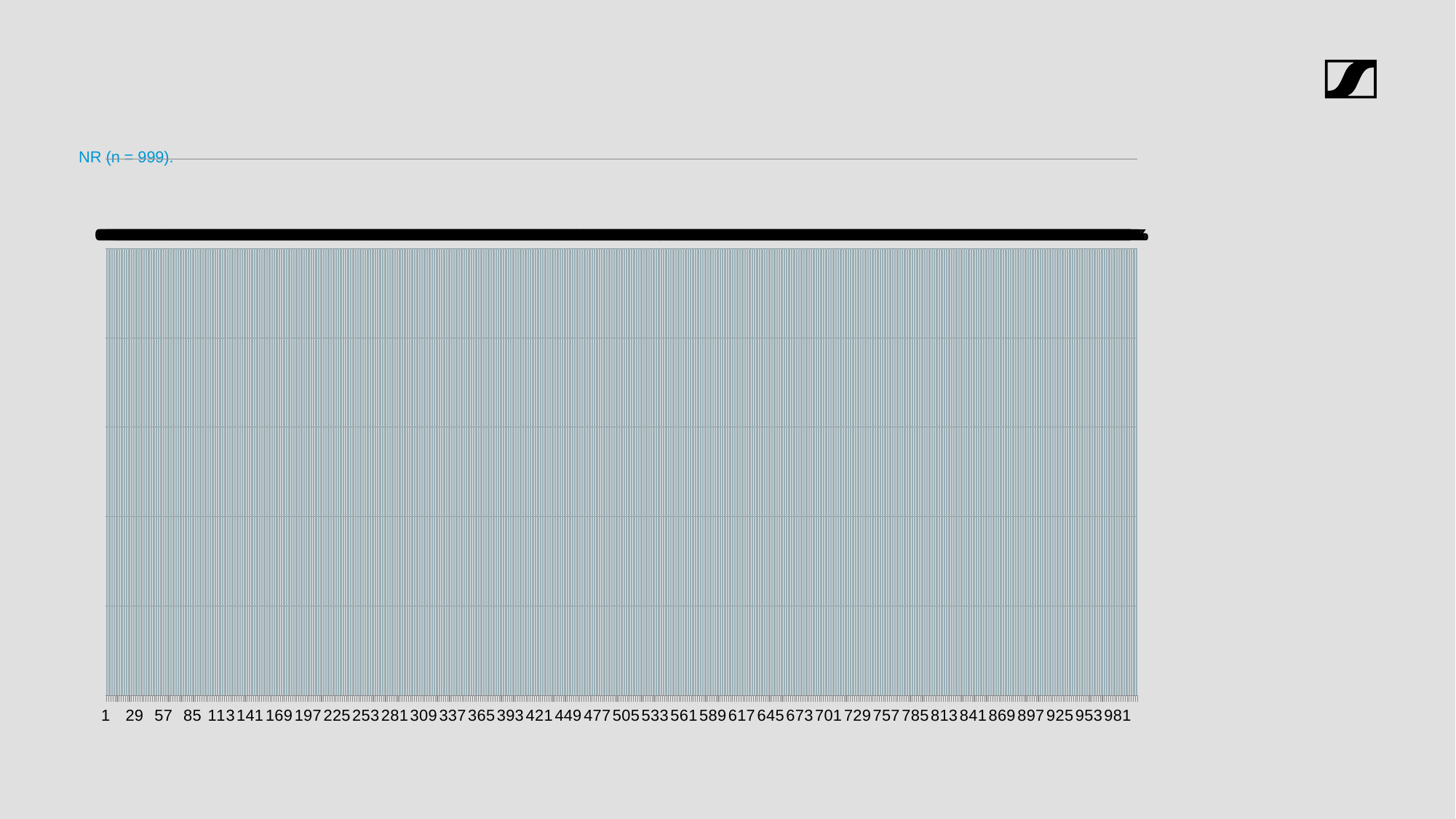

#
NR (n = 999).

### Chart

| Category |  |
|---|---|
| 1.0 | 0.001001001001001001 |
| 2.0 | 0.001001001001001001 |
| 3.0 | 0.001001001001001001 |
| 4.0 | 0.001001001001001001 |
| 5.0 | 0.001001001001001001 |
| 6.0 | 0.001001001001001001 |
| 7.0 | 0.001001001001001001 |
| 8.0 | 0.001001001001001001 |
| 9.0 | 0.001001001001001001 |
| 10.0 | 0.001001001001001001 |
| 11.0 | 0.001001001001001001 |
| 12.0 | 0.001001001001001001 |
| 13.0 | 0.001001001001001001 |
| 14.0 | 0.001001001001001001 |
| 15.0 | 0.001001001001001001 |
| 16.0 | 0.001001001001001001 |
| 17.0 | 0.001001001001001001 |
| 18.0 | 0.001001001001001001 |
| 19.0 | 0.001001001001001001 |
| 20.0 | 0.001001001001001001 |
| 21.0 | 0.001001001001001001 |
| 22.0 | 0.001001001001001001 |
| 23.0 | 0.001001001001001001 |
| 24.0 | 0.001001001001001001 |
| 25.0 | 0.001001001001001001 |
| 26.0 | 0.001001001001001001 |
| 27.0 | 0.001001001001001001 |
| 28.0 | 0.001001001001001001 |
| 29.0 | 0.001001001001001001 |
| 30.0 | 0.001001001001001001 |
| 31.0 | 0.001001001001001001 |
| 32.0 | 0.001001001001001001 |
| 33.0 | 0.001001001001001001 |
| 34.0 | 0.001001001001001001 |
| 35.0 | 0.001001001001001001 |
| 36.0 | 0.001001001001001001 |
| 37.0 | 0.001001001001001001 |
| 38.0 | 0.001001001001001001 |
| 39.0 | 0.001001001001001001 |
| 40.0 | 0.001001001001001001 |
| 41.0 | 0.001001001001001001 |
| 42.0 | 0.001001001001001001 |
| 43.0 | 0.001001001001001001 |
| 44.0 | 0.001001001001001001 |
| 45.0 | 0.001001001001001001 |
| 46.0 | 0.001001001001001001 |
| 47.0 | 0.001001001001001001 |
| 48.0 | 0.001001001001001001 |
| 49.0 | 0.001001001001001001 |
| 50.0 | 0.001001001001001001 |
| 51.0 | 0.001001001001001001 |
| 52.0 | 0.001001001001001001 |
| 53.0 | 0.001001001001001001 |
| 54.0 | 0.001001001001001001 |
| 55.0 | 0.001001001001001001 |
| 56.0 | 0.001001001001001001 |
| 57.0 | 0.001001001001001001 |
| 58.0 | 0.001001001001001001 |
| 59.0 | 0.001001001001001001 |
| 60.0 | 0.001001001001001001 |
| 61.0 | 0.001001001001001001 |
| 62.0 | 0.001001001001001001 |
| 63.0 | 0.001001001001001001 |
| 64.0 | 0.001001001001001001 |
| 65.0 | 0.001001001001001001 |
| 66.0 | 0.001001001001001001 |
| 67.0 | 0.001001001001001001 |
| 68.0 | 0.001001001001001001 |
| 69.0 | 0.001001001001001001 |
| 70.0 | 0.001001001001001001 |
| 71.0 | 0.001001001001001001 |
| 72.0 | 0.001001001001001001 |
| 73.0 | 0.001001001001001001 |
| 74.0 | 0.001001001001001001 |
| 75.0 | 0.001001001001001001 |
| 76.0 | 0.001001001001001001 |
| 77.0 | 0.001001001001001001 |
| 78.0 | 0.001001001001001001 |
| 79.0 | 0.001001001001001001 |
| 80.0 | 0.001001001001001001 |
| 81.0 | 0.001001001001001001 |
| 82.0 | 0.001001001001001001 |
| 83.0 | 0.001001001001001001 |
| 84.0 | 0.001001001001001001 |
| 85.0 | 0.001001001001001001 |
| 86.0 | 0.001001001001001001 |
| 87.0 | 0.001001001001001001 |
| 88.0 | 0.001001001001001001 |
| 89.0 | 0.001001001001001001 |
| 90.0 | 0.001001001001001001 |
| 91.0 | 0.001001001001001001 |
| 92.0 | 0.001001001001001001 |
| 93.0 | 0.001001001001001001 |
| 94.0 | 0.001001001001001001 |
| 95.0 | 0.001001001001001001 |
| 96.0 | 0.001001001001001001 |
| 97.0 | 0.001001001001001001 |
| 98.0 | 0.001001001001001001 |
| 99.0 | 0.001001001001001001 |
| 100.0 | 0.001001001001001001 |
| 101.0 | 0.001001001001001001 |
| 102.0 | 0.001001001001001001 |
| 103.0 | 0.001001001001001001 |
| 104.0 | 0.001001001001001001 |
| 105.0 | 0.001001001001001001 |
| 106.0 | 0.001001001001001001 |
| 107.0 | 0.001001001001001001 |
| 108.0 | 0.001001001001001001 |
| 109.0 | 0.001001001001001001 |
| 110.0 | 0.001001001001001001 |
| 111.0 | 0.001001001001001001 |
| 112.0 | 0.001001001001001001 |
| 113.0 | 0.001001001001001001 |
| 114.0 | 0.001001001001001001 |
| 115.0 | 0.001001001001001001 |
| 116.0 | 0.001001001001001001 |
| 117.0 | 0.001001001001001001 |
| 118.0 | 0.001001001001001001 |
| 119.0 | 0.001001001001001001 |
| 120.0 | 0.001001001001001001 |
| 121.0 | 0.001001001001001001 |
| 122.0 | 0.001001001001001001 |
| 123.0 | 0.001001001001001001 |
| 124.0 | 0.001001001001001001 |
| 125.0 | 0.001001001001001001 |
| 126.0 | 0.001001001001001001 |
| 127.0 | 0.001001001001001001 |
| 128.0 | 0.001001001001001001 |
| 129.0 | 0.001001001001001001 |
| 130.0 | 0.001001001001001001 |
| 131.0 | 0.001001001001001001 |
| 132.0 | 0.001001001001001001 |
| 133.0 | 0.001001001001001001 |
| 134.0 | 0.001001001001001001 |
| 135.0 | 0.001001001001001001 |
| 136.0 | 0.001001001001001001 |
| 137.0 | 0.001001001001001001 |
| 138.0 | 0.001001001001001001 |
| 139.0 | 0.001001001001001001 |
| 140.0 | 0.001001001001001001 |
| 141.0 | 0.001001001001001001 |
| 142.0 | 0.001001001001001001 |
| 143.0 | 0.001001001001001001 |
| 144.0 | 0.001001001001001001 |
| 145.0 | 0.001001001001001001 |
| 146.0 | 0.001001001001001001 |
| 147.0 | 0.001001001001001001 |
| 148.0 | 0.001001001001001001 |
| 149.0 | 0.001001001001001001 |
| 150.0 | 0.001001001001001001 |
| 151.0 | 0.001001001001001001 |
| 152.0 | 0.001001001001001001 |
| 153.0 | 0.001001001001001001 |
| 154.0 | 0.001001001001001001 |
| 155.0 | 0.001001001001001001 |
| 156.0 | 0.001001001001001001 |
| 157.0 | 0.001001001001001001 |
| 158.0 | 0.001001001001001001 |
| 159.0 | 0.001001001001001001 |
| 160.0 | 0.001001001001001001 |
| 161.0 | 0.001001001001001001 |
| 162.0 | 0.001001001001001001 |
| 163.0 | 0.001001001001001001 |
| 164.0 | 0.001001001001001001 |
| 165.0 | 0.001001001001001001 |
| 166.0 | 0.001001001001001001 |
| 167.0 | 0.001001001001001001 |
| 168.0 | 0.001001001001001001 |
| 169.0 | 0.001001001001001001 |
| 170.0 | 0.001001001001001001 |
| 171.0 | 0.001001001001001001 |
| 172.0 | 0.001001001001001001 |
| 173.0 | 0.001001001001001001 |
| 174.0 | 0.001001001001001001 |
| 175.0 | 0.001001001001001001 |
| 176.0 | 0.001001001001001001 |
| 177.0 | 0.001001001001001001 |
| 178.0 | 0.001001001001001001 |
| 179.0 | 0.001001001001001001 |
| 180.0 | 0.001001001001001001 |
| 181.0 | 0.001001001001001001 |
| 182.0 | 0.001001001001001001 |
| 183.0 | 0.001001001001001001 |
| 184.0 | 0.001001001001001001 |
| 185.0 | 0.001001001001001001 |
| 186.0 | 0.001001001001001001 |
| 187.0 | 0.001001001001001001 |
| 188.0 | 0.001001001001001001 |
| 189.0 | 0.001001001001001001 |
| 190.0 | 0.001001001001001001 |
| 191.0 | 0.001001001001001001 |
| 192.0 | 0.001001001001001001 |
| 193.0 | 0.001001001001001001 |
| 194.0 | 0.001001001001001001 |
| 195.0 | 0.001001001001001001 |
| 196.0 | 0.001001001001001001 |
| 197.0 | 0.001001001001001001 |
| 198.0 | 0.001001001001001001 |
| 199.0 | 0.001001001001001001 |
| 200.0 | 0.001001001001001001 |
| 201.0 | 0.001001001001001001 |
| 202.0 | 0.001001001001001001 |
| 203.0 | 0.001001001001001001 |
| 204.0 | 0.001001001001001001 |
| 205.0 | 0.001001001001001001 |
| 206.0 | 0.001001001001001001 |
| 207.0 | 0.001001001001001001 |
| 208.0 | 0.001001001001001001 |
| 209.0 | 0.001001001001001001 |
| 210.0 | 0.001001001001001001 |
| 211.0 | 0.001001001001001001 |
| 212.0 | 0.001001001001001001 |
| 213.0 | 0.001001001001001001 |
| 214.0 | 0.001001001001001001 |
| 215.0 | 0.001001001001001001 |
| 216.0 | 0.001001001001001001 |
| 217.0 | 0.001001001001001001 |
| 218.0 | 0.001001001001001001 |
| 219.0 | 0.001001001001001001 |
| 220.0 | 0.001001001001001001 |
| 221.0 | 0.001001001001001001 |
| 222.0 | 0.001001001001001001 |
| 223.0 | 0.001001001001001001 |
| 224.0 | 0.001001001001001001 |
| 225.0 | 0.001001001001001001 |
| 226.0 | 0.001001001001001001 |
| 227.0 | 0.001001001001001001 |
| 228.0 | 0.001001001001001001 |
| 229.0 | 0.001001001001001001 |
| 230.0 | 0.001001001001001001 |
| 231.0 | 0.001001001001001001 |
| 232.0 | 0.001001001001001001 |
| 233.0 | 0.001001001001001001 |
| 234.0 | 0.001001001001001001 |
| 235.0 | 0.001001001001001001 |
| 236.0 | 0.001001001001001001 |
| 237.0 | 0.001001001001001001 |
| 238.0 | 0.001001001001001001 |
| 239.0 | 0.001001001001001001 |
| 240.0 | 0.001001001001001001 |
| 241.0 | 0.001001001001001001 |
| 242.0 | 0.001001001001001001 |
| 243.0 | 0.001001001001001001 |
| 244.0 | 0.001001001001001001 |
| 245.0 | 0.001001001001001001 |
| 246.0 | 0.001001001001001001 |
| 247.0 | 0.001001001001001001 |
| 248.0 | 0.001001001001001001 |
| 249.0 | 0.001001001001001001 |
| 250.0 | 0.001001001001001001 |
| 251.0 | 0.001001001001001001 |
| 252.0 | 0.001001001001001001 |
| 253.0 | 0.001001001001001001 |
| 254.0 | 0.001001001001001001 |
| 255.0 | 0.001001001001001001 |
| 256.0 | 0.001001001001001001 |
| 257.0 | 0.001001001001001001 |
| 258.0 | 0.001001001001001001 |
| 259.0 | 0.001001001001001001 |
| 260.0 | 0.001001001001001001 |
| 261.0 | 0.001001001001001001 |
| 262.0 | 0.001001001001001001 |
| 263.0 | 0.001001001001001001 |
| 264.0 | 0.001001001001001001 |
| 265.0 | 0.001001001001001001 |
| 266.0 | 0.001001001001001001 |
| 267.0 | 0.001001001001001001 |
| 268.0 | 0.001001001001001001 |
| 269.0 | 0.001001001001001001 |
| 270.0 | 0.001001001001001001 |
| 271.0 | 0.001001001001001001 |
| 272.0 | 0.001001001001001001 |
| 273.0 | 0.001001001001001001 |
| 274.0 | 0.001001001001001001 |
| 275.0 | 0.001001001001001001 |
| 276.0 | 0.001001001001001001 |
| 277.0 | 0.001001001001001001 |
| 278.0 | 0.001001001001001001 |
| 279.0 | 0.001001001001001001 |
| 280.0 | 0.001001001001001001 |
| 281.0 | 0.001001001001001001 |
| 282.0 | 0.001001001001001001 |
| 283.0 | 0.001001001001001001 |
| 284.0 | 0.001001001001001001 |
| 285.0 | 0.001001001001001001 |
| 286.0 | 0.001001001001001001 |
| 287.0 | 0.001001001001001001 |
| 288.0 | 0.001001001001001001 |
| 289.0 | 0.001001001001001001 |
| 290.0 | 0.001001001001001001 |
| 291.0 | 0.001001001001001001 |
| 292.0 | 0.001001001001001001 |
| 293.0 | 0.001001001001001001 |
| 294.0 | 0.001001001001001001 |
| 295.0 | 0.001001001001001001 |
| 296.0 | 0.001001001001001001 |
| 297.0 | 0.001001001001001001 |
| 298.0 | 0.001001001001001001 |
| 299.0 | 0.001001001001001001 |
| 300.0 | 0.001001001001001001 |
| 301.0 | 0.001001001001001001 |
| 302.0 | 0.001001001001001001 |
| 303.0 | 0.001001001001001001 |
| 304.0 | 0.001001001001001001 |
| 305.0 | 0.001001001001001001 |
| 306.0 | 0.001001001001001001 |
| 307.0 | 0.001001001001001001 |
| 308.0 | 0.001001001001001001 |
| 309.0 | 0.001001001001001001 |
| 310.0 | 0.001001001001001001 |
| 311.0 | 0.001001001001001001 |
| 312.0 | 0.001001001001001001 |
| 313.0 | 0.001001001001001001 |
| 314.0 | 0.001001001001001001 |
| 315.0 | 0.001001001001001001 |
| 316.0 | 0.001001001001001001 |
| 317.0 | 0.001001001001001001 |
| 318.0 | 0.001001001001001001 |
| 319.0 | 0.001001001001001001 |
| 320.0 | 0.001001001001001001 |
| 321.0 | 0.001001001001001001 |
| 322.0 | 0.001001001001001001 |
| 323.0 | 0.001001001001001001 |
| 324.0 | 0.001001001001001001 |
| 325.0 | 0.001001001001001001 |
| 326.0 | 0.001001001001001001 |
| 327.0 | 0.001001001001001001 |
| 328.0 | 0.001001001001001001 |
| 329.0 | 0.001001001001001001 |
| 330.0 | 0.001001001001001001 |
| 331.0 | 0.001001001001001001 |
| 332.0 | 0.001001001001001001 |
| 333.0 | 0.001001001001001001 |
| 334.0 | 0.001001001001001001 |
| 335.0 | 0.001001001001001001 |
| 336.0 | 0.001001001001001001 |
| 337.0 | 0.001001001001001001 |
| 338.0 | 0.001001001001001001 |
| 339.0 | 0.001001001001001001 |
| 340.0 | 0.001001001001001001 |
| 341.0 | 0.001001001001001001 |
| 342.0 | 0.001001001001001001 |
| 343.0 | 0.001001001001001001 |
| 344.0 | 0.001001001001001001 |
| 345.0 | 0.001001001001001001 |
| 346.0 | 0.001001001001001001 |
| 347.0 | 0.001001001001001001 |
| 348.0 | 0.001001001001001001 |
| 349.0 | 0.001001001001001001 |
| 350.0 | 0.001001001001001001 |
| 351.0 | 0.001001001001001001 |
| 352.0 | 0.001001001001001001 |
| 353.0 | 0.001001001001001001 |
| 354.0 | 0.001001001001001001 |
| 355.0 | 0.001001001001001001 |
| 356.0 | 0.001001001001001001 |
| 357.0 | 0.001001001001001001 |
| 358.0 | 0.001001001001001001 |
| 359.0 | 0.001001001001001001 |
| 360.0 | 0.001001001001001001 |
| 361.0 | 0.001001001001001001 |
| 362.0 | 0.001001001001001001 |
| 363.0 | 0.001001001001001001 |
| 364.0 | 0.001001001001001001 |
| 365.0 | 0.001001001001001001 |
| 366.0 | 0.001001001001001001 |
| 367.0 | 0.001001001001001001 |
| 368.0 | 0.001001001001001001 |
| 369.0 | 0.001001001001001001 |
| 370.0 | 0.001001001001001001 |
| 371.0 | 0.001001001001001001 |
| 372.0 | 0.001001001001001001 |
| 373.0 | 0.001001001001001001 |
| 374.0 | 0.001001001001001001 |
| 375.0 | 0.001001001001001001 |
| 376.0 | 0.001001001001001001 |
| 377.0 | 0.001001001001001001 |
| 378.0 | 0.001001001001001001 |
| 379.0 | 0.001001001001001001 |
| 380.0 | 0.001001001001001001 |
| 381.0 | 0.001001001001001001 |
| 382.0 | 0.001001001001001001 |
| 383.0 | 0.001001001001001001 |
| 384.0 | 0.001001001001001001 |
| 385.0 | 0.001001001001001001 |
| 386.0 | 0.001001001001001001 |
| 387.0 | 0.001001001001001001 |
| 388.0 | 0.001001001001001001 |
| 389.0 | 0.001001001001001001 |
| 390.0 | 0.001001001001001001 |
| 391.0 | 0.001001001001001001 |
| 392.0 | 0.001001001001001001 |
| 393.0 | 0.001001001001001001 |
| 394.0 | 0.001001001001001001 |
| 395.0 | 0.001001001001001001 |
| 396.0 | 0.001001001001001001 |
| 397.0 | 0.001001001001001001 |
| 398.0 | 0.001001001001001001 |
| 399.0 | 0.001001001001001001 |
| 400.0 | 0.001001001001001001 |
| 401.0 | 0.001001001001001001 |
| 402.0 | 0.001001001001001001 |
| 403.0 | 0.001001001001001001 |
| 404.0 | 0.001001001001001001 |
| 405.0 | 0.001001001001001001 |
| 406.0 | 0.001001001001001001 |
| 407.0 | 0.001001001001001001 |
| 408.0 | 0.001001001001001001 |
| 409.0 | 0.001001001001001001 |
| 410.0 | 0.001001001001001001 |
| 411.0 | 0.001001001001001001 |
| 412.0 | 0.001001001001001001 |
| 413.0 | 0.001001001001001001 |
| 414.0 | 0.001001001001001001 |
| 415.0 | 0.001001001001001001 |
| 416.0 | 0.001001001001001001 |
| 417.0 | 0.001001001001001001 |
| 418.0 | 0.001001001001001001 |
| 419.0 | 0.001001001001001001 |
| 420.0 | 0.001001001001001001 |
| 421.0 | 0.001001001001001001 |
| 422.0 | 0.001001001001001001 |
| 423.0 | 0.001001001001001001 |
| 424.0 | 0.001001001001001001 |
| 425.0 | 0.001001001001001001 |
| 426.0 | 0.001001001001001001 |
| 427.0 | 0.001001001001001001 |
| 428.0 | 0.001001001001001001 |
| 429.0 | 0.001001001001001001 |
| 430.0 | 0.001001001001001001 |
| 431.0 | 0.001001001001001001 |
| 432.0 | 0.001001001001001001 |
| 433.0 | 0.001001001001001001 |
| 434.0 | 0.001001001001001001 |
| 435.0 | 0.001001001001001001 |
| 436.0 | 0.001001001001001001 |
| 437.0 | 0.001001001001001001 |
| 438.0 | 0.001001001001001001 |
| 439.0 | 0.001001001001001001 |
| 440.0 | 0.001001001001001001 |
| 441.0 | 0.001001001001001001 |
| 442.0 | 0.001001001001001001 |
| 443.0 | 0.001001001001001001 |
| 444.0 | 0.001001001001001001 |
| 445.0 | 0.001001001001001001 |
| 446.0 | 0.001001001001001001 |
| 447.0 | 0.001001001001001001 |
| 448.0 | 0.001001001001001001 |
| 449.0 | 0.001001001001001001 |
| 450.0 | 0.001001001001001001 |
| 451.0 | 0.001001001001001001 |
| 452.0 | 0.001001001001001001 |
| 453.0 | 0.001001001001001001 |
| 454.0 | 0.001001001001001001 |
| 455.0 | 0.001001001001001001 |
| 456.0 | 0.001001001001001001 |
| 457.0 | 0.001001001001001001 |
| 458.0 | 0.001001001001001001 |
| 459.0 | 0.001001001001001001 |
| 460.0 | 0.001001001001001001 |
| 461.0 | 0.001001001001001001 |
| 462.0 | 0.001001001001001001 |
| 463.0 | 0.001001001001001001 |
| 464.0 | 0.001001001001001001 |
| 465.0 | 0.001001001001001001 |
| 466.0 | 0.001001001001001001 |
| 467.0 | 0.001001001001001001 |
| 468.0 | 0.001001001001001001 |
| 469.0 | 0.001001001001001001 |
| 470.0 | 0.001001001001001001 |
| 471.0 | 0.001001001001001001 |
| 472.0 | 0.001001001001001001 |
| 473.0 | 0.001001001001001001 |
| 474.0 | 0.001001001001001001 |
| 475.0 | 0.001001001001001001 |
| 476.0 | 0.001001001001001001 |
| 477.0 | 0.001001001001001001 |
| 478.0 | 0.001001001001001001 |
| 479.0 | 0.001001001001001001 |
| 480.0 | 0.001001001001001001 |
| 481.0 | 0.001001001001001001 |
| 482.0 | 0.001001001001001001 |
| 483.0 | 0.001001001001001001 |
| 484.0 | 0.001001001001001001 |
| 485.0 | 0.001001001001001001 |
| 486.0 | 0.001001001001001001 |
| 487.0 | 0.001001001001001001 |
| 488.0 | 0.001001001001001001 |
| 489.0 | 0.001001001001001001 |
| 490.0 | 0.001001001001001001 |
| 491.0 | 0.001001001001001001 |
| 492.0 | 0.001001001001001001 |
| 493.0 | 0.001001001001001001 |
| 494.0 | 0.001001001001001001 |
| 495.0 | 0.001001001001001001 |
| 496.0 | 0.001001001001001001 |
| 497.0 | 0.001001001001001001 |
| 498.0 | 0.001001001001001001 |
| 499.0 | 0.001001001001001001 |
| 500.0 | 0.001001001001001001 |
| 501.0 | 0.001001001001001001 |
| 502.0 | 0.001001001001001001 |
| 503.0 | 0.001001001001001001 |
| 504.0 | 0.001001001001001001 |
| 505.0 | 0.001001001001001001 |
| 506.0 | 0.001001001001001001 |
| 507.0 | 0.001001001001001001 |
| 508.0 | 0.001001001001001001 |
| 509.0 | 0.001001001001001001 |
| 510.0 | 0.001001001001001001 |
| 511.0 | 0.001001001001001001 |
| 512.0 | 0.001001001001001001 |
| 513.0 | 0.001001001001001001 |
| 514.0 | 0.001001001001001001 |
| 515.0 | 0.001001001001001001 |
| 516.0 | 0.001001001001001001 |
| 517.0 | 0.001001001001001001 |
| 518.0 | 0.001001001001001001 |
| 519.0 | 0.001001001001001001 |
| 520.0 | 0.001001001001001001 |
| 521.0 | 0.001001001001001001 |
| 522.0 | 0.001001001001001001 |
| 523.0 | 0.001001001001001001 |
| 524.0 | 0.001001001001001001 |
| 525.0 | 0.001001001001001001 |
| 526.0 | 0.001001001001001001 |
| 527.0 | 0.001001001001001001 |
| 528.0 | 0.001001001001001001 |
| 529.0 | 0.001001001001001001 |
| 530.0 | 0.001001001001001001 |
| 531.0 | 0.001001001001001001 |
| 532.0 | 0.001001001001001001 |
| 533.0 | 0.001001001001001001 |
| 534.0 | 0.001001001001001001 |
| 535.0 | 0.001001001001001001 |
| 536.0 | 0.001001001001001001 |
| 537.0 | 0.001001001001001001 |
| 538.0 | 0.001001001001001001 |
| 539.0 | 0.001001001001001001 |
| 540.0 | 0.001001001001001001 |
| 541.0 | 0.001001001001001001 |
| 542.0 | 0.001001001001001001 |
| 543.0 | 0.001001001001001001 |
| 544.0 | 0.001001001001001001 |
| 545.0 | 0.001001001001001001 |
| 546.0 | 0.001001001001001001 |
| 547.0 | 0.001001001001001001 |
| 548.0 | 0.001001001001001001 |
| 549.0 | 0.001001001001001001 |
| 550.0 | 0.001001001001001001 |
| 551.0 | 0.001001001001001001 |
| 552.0 | 0.001001001001001001 |
| 553.0 | 0.001001001001001001 |
| 554.0 | 0.001001001001001001 |
| 555.0 | 0.001001001001001001 |
| 556.0 | 0.001001001001001001 |
| 557.0 | 0.001001001001001001 |
| 558.0 | 0.001001001001001001 |
| 559.0 | 0.001001001001001001 |
| 560.0 | 0.001001001001001001 |
| 561.0 | 0.001001001001001001 |
| 562.0 | 0.001001001001001001 |
| 563.0 | 0.001001001001001001 |
| 564.0 | 0.001001001001001001 |
| 565.0 | 0.001001001001001001 |
| 566.0 | 0.001001001001001001 |
| 567.0 | 0.001001001001001001 |
| 568.0 | 0.001001001001001001 |
| 569.0 | 0.001001001001001001 |
| 570.0 | 0.001001001001001001 |
| 571.0 | 0.001001001001001001 |
| 572.0 | 0.001001001001001001 |
| 573.0 | 0.001001001001001001 |
| 574.0 | 0.001001001001001001 |
| 575.0 | 0.001001001001001001 |
| 576.0 | 0.001001001001001001 |
| 577.0 | 0.001001001001001001 |
| 578.0 | 0.001001001001001001 |
| 579.0 | 0.001001001001001001 |
| 580.0 | 0.001001001001001001 |
| 581.0 | 0.001001001001001001 |
| 582.0 | 0.001001001001001001 |
| 583.0 | 0.001001001001001001 |
| 584.0 | 0.001001001001001001 |
| 585.0 | 0.001001001001001001 |
| 586.0 | 0.001001001001001001 |
| 587.0 | 0.001001001001001001 |
| 588.0 | 0.001001001001001001 |
| 589.0 | 0.001001001001001001 |
| 590.0 | 0.001001001001001001 |
| 591.0 | 0.001001001001001001 |
| 592.0 | 0.001001001001001001 |
| 593.0 | 0.001001001001001001 |
| 594.0 | 0.001001001001001001 |
| 595.0 | 0.001001001001001001 |
| 596.0 | 0.001001001001001001 |
| 597.0 | 0.001001001001001001 |
| 598.0 | 0.001001001001001001 |
| 599.0 | 0.001001001001001001 |
| 600.0 | 0.001001001001001001 |
| 601.0 | 0.001001001001001001 |
| 602.0 | 0.001001001001001001 |
| 603.0 | 0.001001001001001001 |
| 604.0 | 0.001001001001001001 |
| 605.0 | 0.001001001001001001 |
| 606.0 | 0.001001001001001001 |
| 607.0 | 0.001001001001001001 |
| 608.0 | 0.001001001001001001 |
| 609.0 | 0.001001001001001001 |
| 610.0 | 0.001001001001001001 |
| 611.0 | 0.001001001001001001 |
| 612.0 | 0.001001001001001001 |
| 613.0 | 0.001001001001001001 |
| 614.0 | 0.001001001001001001 |
| 615.0 | 0.001001001001001001 |
| 616.0 | 0.001001001001001001 |
| 617.0 | 0.001001001001001001 |
| 618.0 | 0.001001001001001001 |
| 619.0 | 0.001001001001001001 |
| 620.0 | 0.001001001001001001 |
| 621.0 | 0.001001001001001001 |
| 622.0 | 0.001001001001001001 |
| 623.0 | 0.001001001001001001 |
| 624.0 | 0.001001001001001001 |
| 625.0 | 0.001001001001001001 |
| 626.0 | 0.001001001001001001 |
| 627.0 | 0.001001001001001001 |
| 628.0 | 0.001001001001001001 |
| 629.0 | 0.001001001001001001 |
| 630.0 | 0.001001001001001001 |
| 631.0 | 0.001001001001001001 |
| 632.0 | 0.001001001001001001 |
| 633.0 | 0.001001001001001001 |
| 634.0 | 0.001001001001001001 |
| 635.0 | 0.001001001001001001 |
| 636.0 | 0.001001001001001001 |
| 637.0 | 0.001001001001001001 |
| 638.0 | 0.001001001001001001 |
| 639.0 | 0.001001001001001001 |
| 640.0 | 0.001001001001001001 |
| 641.0 | 0.001001001001001001 |
| 642.0 | 0.001001001001001001 |
| 643.0 | 0.001001001001001001 |
| 644.0 | 0.001001001001001001 |
| 645.0 | 0.001001001001001001 |
| 646.0 | 0.001001001001001001 |
| 647.0 | 0.001001001001001001 |
| 648.0 | 0.001001001001001001 |
| 649.0 | 0.001001001001001001 |
| 650.0 | 0.001001001001001001 |
| 651.0 | 0.001001001001001001 |
| 652.0 | 0.001001001001001001 |
| 653.0 | 0.001001001001001001 |
| 654.0 | 0.001001001001001001 |
| 655.0 | 0.001001001001001001 |
| 656.0 | 0.001001001001001001 |
| 657.0 | 0.001001001001001001 |
| 658.0 | 0.001001001001001001 |
| 659.0 | 0.001001001001001001 |
| 660.0 | 0.001001001001001001 |
| 661.0 | 0.001001001001001001 |
| 662.0 | 0.001001001001001001 |
| 663.0 | 0.001001001001001001 |
| 664.0 | 0.001001001001001001 |
| 665.0 | 0.001001001001001001 |
| 666.0 | 0.001001001001001001 |
| 667.0 | 0.001001001001001001 |
| 668.0 | 0.001001001001001001 |
| 669.0 | 0.001001001001001001 |
| 670.0 | 0.001001001001001001 |
| 671.0 | 0.001001001001001001 |
| 672.0 | 0.001001001001001001 |
| 673.0 | 0.001001001001001001 |
| 674.0 | 0.001001001001001001 |
| 675.0 | 0.001001001001001001 |
| 676.0 | 0.001001001001001001 |
| 677.0 | 0.001001001001001001 |
| 678.0 | 0.001001001001001001 |
| 679.0 | 0.001001001001001001 |
| 680.0 | 0.001001001001001001 |
| 681.0 | 0.001001001001001001 |
| 682.0 | 0.001001001001001001 |
| 683.0 | 0.001001001001001001 |
| 684.0 | 0.001001001001001001 |
| 685.0 | 0.001001001001001001 |
| 686.0 | 0.001001001001001001 |
| 687.0 | 0.001001001001001001 |
| 688.0 | 0.001001001001001001 |
| 689.0 | 0.001001001001001001 |
| 690.0 | 0.001001001001001001 |
| 691.0 | 0.001001001001001001 |
| 692.0 | 0.001001001001001001 |
| 693.0 | 0.001001001001001001 |
| 694.0 | 0.001001001001001001 |
| 695.0 | 0.001001001001001001 |
| 696.0 | 0.001001001001001001 |
| 697.0 | 0.001001001001001001 |
| 698.0 | 0.001001001001001001 |
| 699.0 | 0.001001001001001001 |
| 700.0 | 0.001001001001001001 |
| 701.0 | 0.001001001001001001 |
| 702.0 | 0.001001001001001001 |
| 703.0 | 0.001001001001001001 |
| 704.0 | 0.001001001001001001 |
| 705.0 | 0.001001001001001001 |
| 706.0 | 0.001001001001001001 |
| 707.0 | 0.001001001001001001 |
| 708.0 | 0.001001001001001001 |
| 709.0 | 0.001001001001001001 |
| 710.0 | 0.001001001001001001 |
| 711.0 | 0.001001001001001001 |
| 712.0 | 0.001001001001001001 |
| 713.0 | 0.001001001001001001 |
| 714.0 | 0.001001001001001001 |
| 715.0 | 0.001001001001001001 |
| 716.0 | 0.001001001001001001 |
| 717.0 | 0.001001001001001001 |
| 718.0 | 0.001001001001001001 |
| 719.0 | 0.001001001001001001 |
| 720.0 | 0.001001001001001001 |
| 721.0 | 0.001001001001001001 |
| 722.0 | 0.001001001001001001 |
| 723.0 | 0.001001001001001001 |
| 724.0 | 0.001001001001001001 |
| 725.0 | 0.001001001001001001 |
| 726.0 | 0.001001001001001001 |
| 727.0 | 0.001001001001001001 |
| 728.0 | 0.001001001001001001 |
| 729.0 | 0.001001001001001001 |
| 730.0 | 0.001001001001001001 |
| 731.0 | 0.001001001001001001 |
| 732.0 | 0.001001001001001001 |
| 733.0 | 0.001001001001001001 |
| 734.0 | 0.001001001001001001 |
| 735.0 | 0.001001001001001001 |
| 736.0 | 0.001001001001001001 |
| 737.0 | 0.001001001001001001 |
| 738.0 | 0.001001001001001001 |
| 739.0 | 0.001001001001001001 |
| 740.0 | 0.001001001001001001 |
| 741.0 | 0.001001001001001001 |
| 742.0 | 0.001001001001001001 |
| 743.0 | 0.001001001001001001 |
| 744.0 | 0.001001001001001001 |
| 745.0 | 0.001001001001001001 |
| 746.0 | 0.001001001001001001 |
| 747.0 | 0.001001001001001001 |
| 748.0 | 0.001001001001001001 |
| 749.0 | 0.001001001001001001 |
| 750.0 | 0.001001001001001001 |
| 751.0 | 0.001001001001001001 |
| 752.0 | 0.001001001001001001 |
| 753.0 | 0.001001001001001001 |
| 754.0 | 0.001001001001001001 |
| 755.0 | 0.001001001001001001 |
| 756.0 | 0.001001001001001001 |
| 757.0 | 0.001001001001001001 |
| 758.0 | 0.001001001001001001 |
| 759.0 | 0.001001001001001001 |
| 760.0 | 0.001001001001001001 |
| 761.0 | 0.001001001001001001 |
| 762.0 | 0.001001001001001001 |
| 763.0 | 0.001001001001001001 |
| 764.0 | 0.001001001001001001 |
| 765.0 | 0.001001001001001001 |
| 766.0 | 0.001001001001001001 |
| 767.0 | 0.001001001001001001 |
| 768.0 | 0.001001001001001001 |
| 769.0 | 0.001001001001001001 |
| 770.0 | 0.001001001001001001 |
| 771.0 | 0.001001001001001001 |
| 772.0 | 0.001001001001001001 |
| 773.0 | 0.001001001001001001 |
| 774.0 | 0.001001001001001001 |
| 775.0 | 0.001001001001001001 |
| 776.0 | 0.001001001001001001 |
| 777.0 | 0.001001001001001001 |
| 778.0 | 0.001001001001001001 |
| 779.0 | 0.001001001001001001 |
| 780.0 | 0.001001001001001001 |
| 781.0 | 0.001001001001001001 |
| 782.0 | 0.001001001001001001 |
| 783.0 | 0.001001001001001001 |
| 784.0 | 0.001001001001001001 |
| 785.0 | 0.001001001001001001 |
| 786.0 | 0.001001001001001001 |
| 787.0 | 0.001001001001001001 |
| 788.0 | 0.001001001001001001 |
| 789.0 | 0.001001001001001001 |
| 790.0 | 0.001001001001001001 |
| 791.0 | 0.001001001001001001 |
| 792.0 | 0.001001001001001001 |
| 793.0 | 0.001001001001001001 |
| 794.0 | 0.001001001001001001 |
| 795.0 | 0.001001001001001001 |
| 796.0 | 0.001001001001001001 |
| 797.0 | 0.001001001001001001 |
| 798.0 | 0.001001001001001001 |
| 799.0 | 0.001001001001001001 |
| 800.0 | 0.001001001001001001 |
| 801.0 | 0.001001001001001001 |
| 802.0 | 0.001001001001001001 |
| 803.0 | 0.001001001001001001 |
| 804.0 | 0.001001001001001001 |
| 805.0 | 0.001001001001001001 |
| 806.0 | 0.001001001001001001 |
| 807.0 | 0.001001001001001001 |
| 808.0 | 0.001001001001001001 |
| 809.0 | 0.001001001001001001 |
| 810.0 | 0.001001001001001001 |
| 811.0 | 0.001001001001001001 |
| 812.0 | 0.001001001001001001 |
| 813.0 | 0.001001001001001001 |
| 814.0 | 0.001001001001001001 |
| 815.0 | 0.001001001001001001 |
| 816.0 | 0.001001001001001001 |
| 817.0 | 0.001001001001001001 |
| 818.0 | 0.001001001001001001 |
| 819.0 | 0.001001001001001001 |
| 820.0 | 0.001001001001001001 |
| 821.0 | 0.001001001001001001 |
| 822.0 | 0.001001001001001001 |
| 823.0 | 0.001001001001001001 |
| 824.0 | 0.001001001001001001 |
| 825.0 | 0.001001001001001001 |
| 826.0 | 0.001001001001001001 |
| 827.0 | 0.001001001001001001 |
| 828.0 | 0.001001001001001001 |
| 829.0 | 0.001001001001001001 |
| 830.0 | 0.001001001001001001 |
| 831.0 | 0.001001001001001001 |
| 832.0 | 0.001001001001001001 |
| 833.0 | 0.001001001001001001 |
| 834.0 | 0.001001001001001001 |
| 835.0 | 0.001001001001001001 |
| 836.0 | 0.001001001001001001 |
| 837.0 | 0.001001001001001001 |
| 838.0 | 0.001001001001001001 |
| 839.0 | 0.001001001001001001 |
| 840.0 | 0.001001001001001001 |
| 841.0 | 0.001001001001001001 |
| 842.0 | 0.001001001001001001 |
| 843.0 | 0.001001001001001001 |
| 844.0 | 0.001001001001001001 |
| 845.0 | 0.001001001001001001 |
| 846.0 | 0.001001001001001001 |
| 847.0 | 0.001001001001001001 |
| 848.0 | 0.001001001001001001 |
| 849.0 | 0.001001001001001001 |
| 850.0 | 0.001001001001001001 |
| 851.0 | 0.001001001001001001 |
| 852.0 | 0.001001001001001001 |
| 853.0 | 0.001001001001001001 |
| 854.0 | 0.001001001001001001 |
| 855.0 | 0.001001001001001001 |
| 856.0 | 0.001001001001001001 |
| 857.0 | 0.001001001001001001 |
| 858.0 | 0.001001001001001001 |
| 859.0 | 0.001001001001001001 |
| 860.0 | 0.001001001001001001 |
| 861.0 | 0.001001001001001001 |
| 862.0 | 0.001001001001001001 |
| 863.0 | 0.001001001001001001 |
| 864.0 | 0.001001001001001001 |
| 865.0 | 0.001001001001001001 |
| 866.0 | 0.001001001001001001 |
| 867.0 | 0.001001001001001001 |
| 868.0 | 0.001001001001001001 |
| 869.0 | 0.001001001001001001 |
| 870.0 | 0.001001001001001001 |
| 871.0 | 0.001001001001001001 |
| 872.0 | 0.001001001001001001 |
| 873.0 | 0.001001001001001001 |
| 874.0 | 0.001001001001001001 |
| 875.0 | 0.001001001001001001 |
| 876.0 | 0.001001001001001001 |
| 877.0 | 0.001001001001001001 |
| 878.0 | 0.001001001001001001 |
| 879.0 | 0.001001001001001001 |
| 880.0 | 0.001001001001001001 |
| 881.0 | 0.001001001001001001 |
| 882.0 | 0.001001001001001001 |
| 883.0 | 0.001001001001001001 |
| 884.0 | 0.001001001001001001 |
| 885.0 | 0.001001001001001001 |
| 886.0 | 0.001001001001001001 |
| 887.0 | 0.001001001001001001 |
| 888.0 | 0.001001001001001001 |
| 889.0 | 0.001001001001001001 |
| 890.0 | 0.001001001001001001 |
| 891.0 | 0.001001001001001001 |
| 892.0 | 0.001001001001001001 |
| 893.0 | 0.001001001001001001 |
| 894.0 | 0.001001001001001001 |
| 895.0 | 0.001001001001001001 |
| 896.0 | 0.001001001001001001 |
| 897.0 | 0.001001001001001001 |
| 898.0 | 0.001001001001001001 |
| 899.0 | 0.001001001001001001 |
| 900.0 | 0.001001001001001001 |
| 901.0 | 0.001001001001001001 |
| 902.0 | 0.001001001001001001 |
| 903.0 | 0.001001001001001001 |
| 904.0 | 0.001001001001001001 |
| 905.0 | 0.001001001001001001 |
| 906.0 | 0.001001001001001001 |
| 907.0 | 0.001001001001001001 |
| 908.0 | 0.001001001001001001 |
| 909.0 | 0.001001001001001001 |
| 910.0 | 0.001001001001001001 |
| 911.0 | 0.001001001001001001 |
| 912.0 | 0.001001001001001001 |
| 913.0 | 0.001001001001001001 |
| 914.0 | 0.001001001001001001 |
| 915.0 | 0.001001001001001001 |
| 916.0 | 0.001001001001001001 |
| 917.0 | 0.001001001001001001 |
| 918.0 | 0.001001001001001001 |
| 919.0 | 0.001001001001001001 |
| 920.0 | 0.001001001001001001 |
| 921.0 | 0.001001001001001001 |
| 922.0 | 0.001001001001001001 |
| 923.0 | 0.001001001001001001 |
| 924.0 | 0.001001001001001001 |
| 925.0 | 0.001001001001001001 |
| 926.0 | 0.001001001001001001 |
| 927.0 | 0.001001001001001001 |
| 928.0 | 0.001001001001001001 |
| 929.0 | 0.001001001001001001 |
| 930.0 | 0.001001001001001001 |
| 931.0 | 0.001001001001001001 |
| 932.0 | 0.001001001001001001 |
| 933.0 | 0.001001001001001001 |
| 934.0 | 0.001001001001001001 |
| 935.0 | 0.001001001001001001 |
| 936.0 | 0.001001001001001001 |
| 937.0 | 0.001001001001001001 |
| 938.0 | 0.001001001001001001 |
| 939.0 | 0.001001001001001001 |
| 940.0 | 0.001001001001001001 |
| 941.0 | 0.001001001001001001 |
| 942.0 | 0.001001001001001001 |
| 943.0 | 0.001001001001001001 |
| 944.0 | 0.001001001001001001 |
| 945.0 | 0.001001001001001001 |
| 946.0 | 0.001001001001001001 |
| 947.0 | 0.001001001001001001 |
| 948.0 | 0.001001001001001001 |
| 949.0 | 0.001001001001001001 |
| 950.0 | 0.001001001001001001 |
| 951.0 | 0.001001001001001001 |
| 952.0 | 0.001001001001001001 |
| 953.0 | 0.001001001001001001 |
| 954.0 | 0.001001001001001001 |
| 955.0 | 0.001001001001001001 |
| 956.0 | 0.001001001001001001 |
| 957.0 | 0.001001001001001001 |
| 958.0 | 0.001001001001001001 |
| 959.0 | 0.001001001001001001 |
| 960.0 | 0.001001001001001001 |
| 961.0 | 0.001001001001001001 |
| 962.0 | 0.001001001001001001 |
| 963.0 | 0.001001001001001001 |
| 964.0 | 0.001001001001001001 |
| 965.0 | 0.001001001001001001 |
| 966.0 | 0.001001001001001001 |
| 967.0 | 0.001001001001001001 |
| 968.0 | 0.001001001001001001 |
| 969.0 | 0.001001001001001001 |
| 970.0 | 0.001001001001001001 |
| 971.0 | 0.001001001001001001 |
| 972.0 | 0.001001001001001001 |
| 973.0 | 0.001001001001001001 |
| 974.0 | 0.001001001001001001 |
| 975.0 | 0.001001001001001001 |
| 976.0 | 0.001001001001001001 |
| 977.0 | 0.001001001001001001 |
| 978.0 | 0.001001001001001001 |
| 979.0 | 0.001001001001001001 |
| 980.0 | 0.001001001001001001 |
| 981.0 | 0.001001001001001001 |
| 982.0 | 0.001001001001001001 |
| 983.0 | 0.001001001001001001 |
| 984.0 | 0.001001001001001001 |
| 985.0 | 0.001001001001001001 |
| 986.0 | 0.001001001001001001 |
| 987.0 | 0.001001001001001001 |
| 988.0 | 0.001001001001001001 |
| 989.0 | 0.001001001001001001 |
| 990.0 | 0.001001001001001001 |
| 991.0 | 0.001001001001001001 |
| 992.0 | 0.001001001001001001 |
| 993.0 | 0.001001001001001001 |
| 994.0 | 0.001001001001001001 |
| 995.0 | 0.001001001001001001 |
| 996.0 | 0.001001001001001001 |
| 997.0 | 0.001001001001001001 |
| 998.0 | 0.001001001001001001 |
| 1000.0 | 0.001001001001001001 |